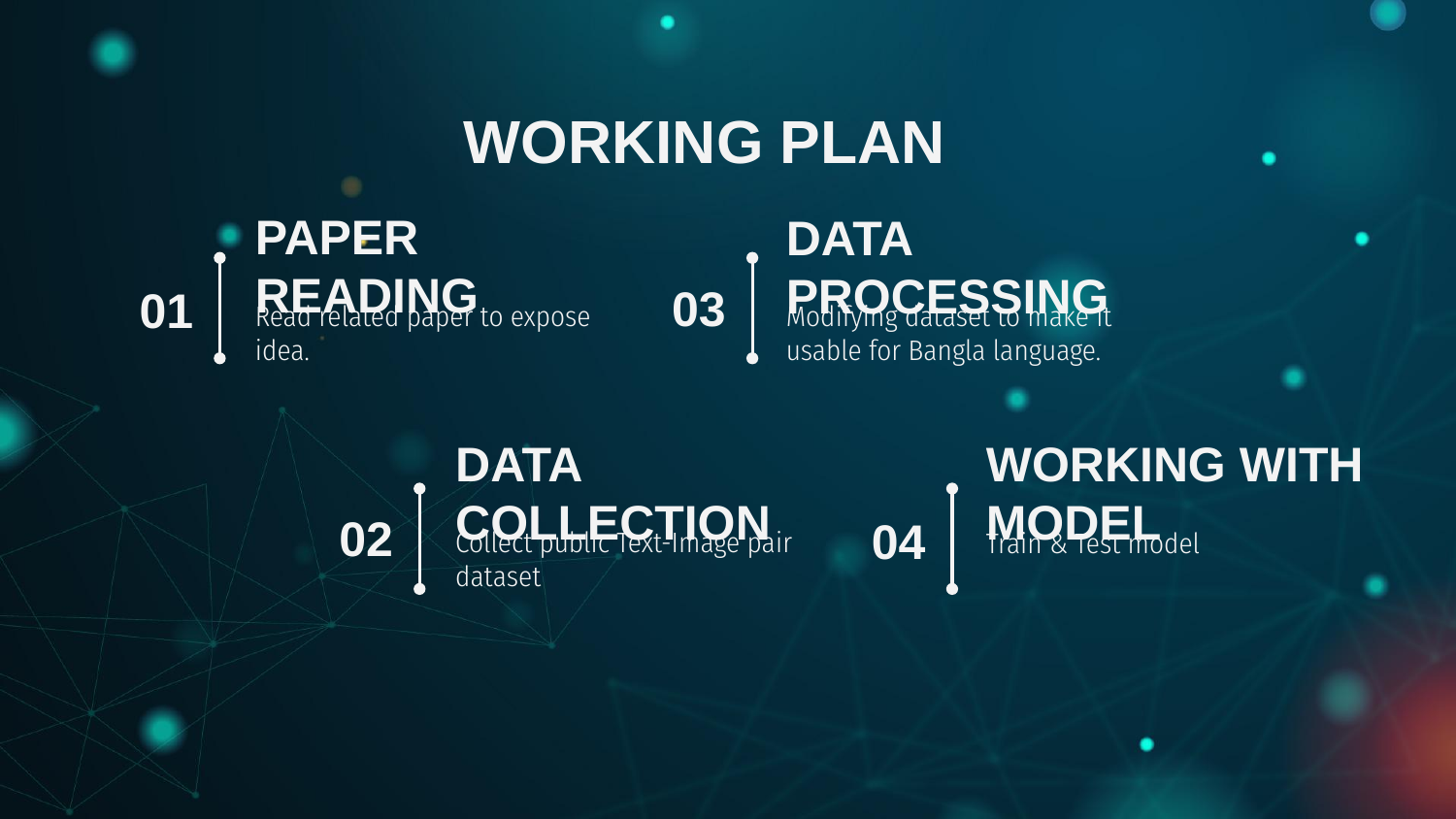

WORKING PLAN
# PAPER READING
DATA PROCESSING
03
01
Read related paper to expose idea.
Modifying dataset to make it usable for Bangla language.
DATA COLLECTION
WORKING WITH MODEL
02
04
Collect public Text-Image pair dataset
Train & Test model